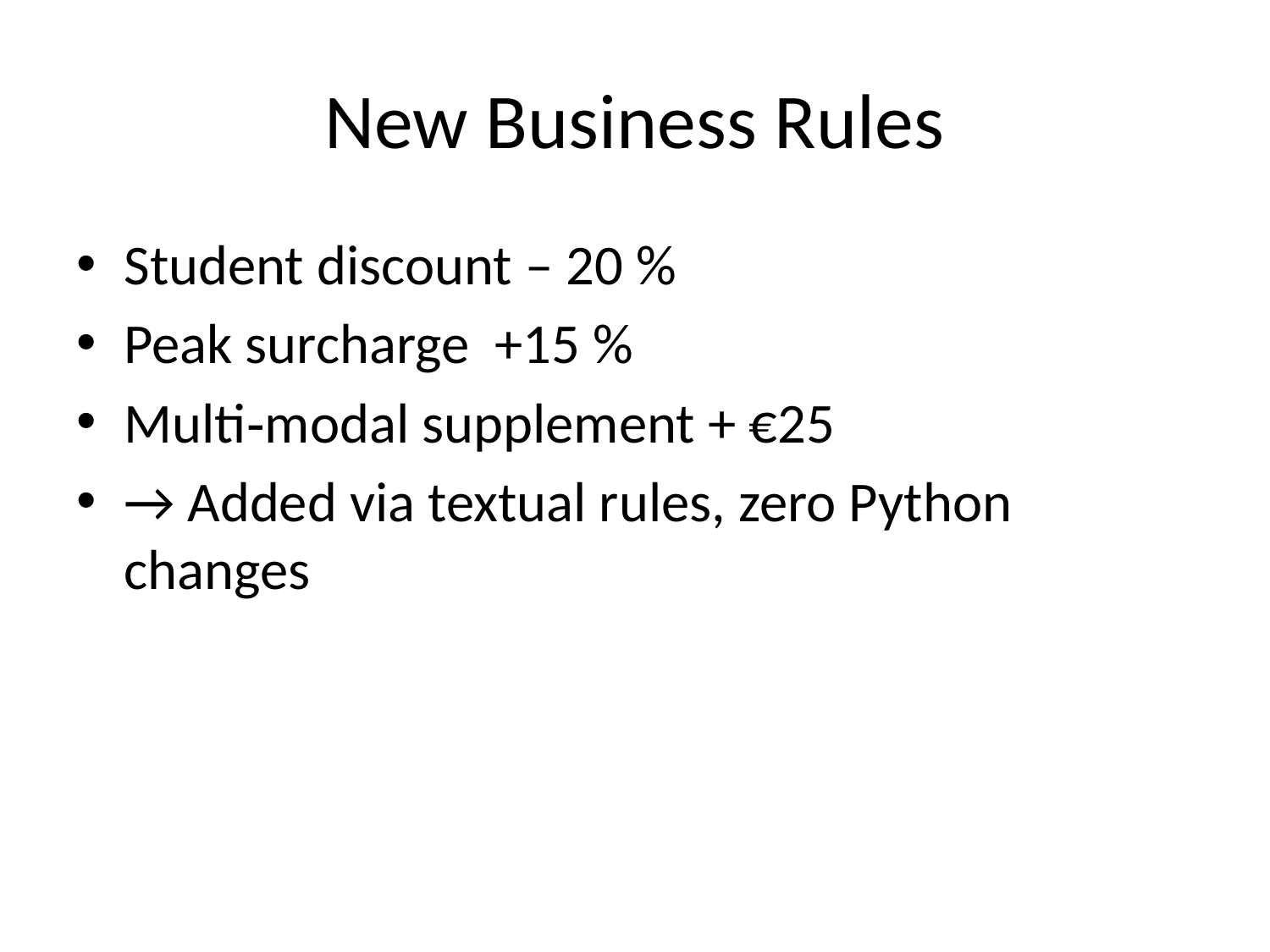

# New Business Rules
Student discount – 20 %
Peak surcharge  +15 %
Multi‑modal supplement + €25
→ Added via textual rules, zero Python changes